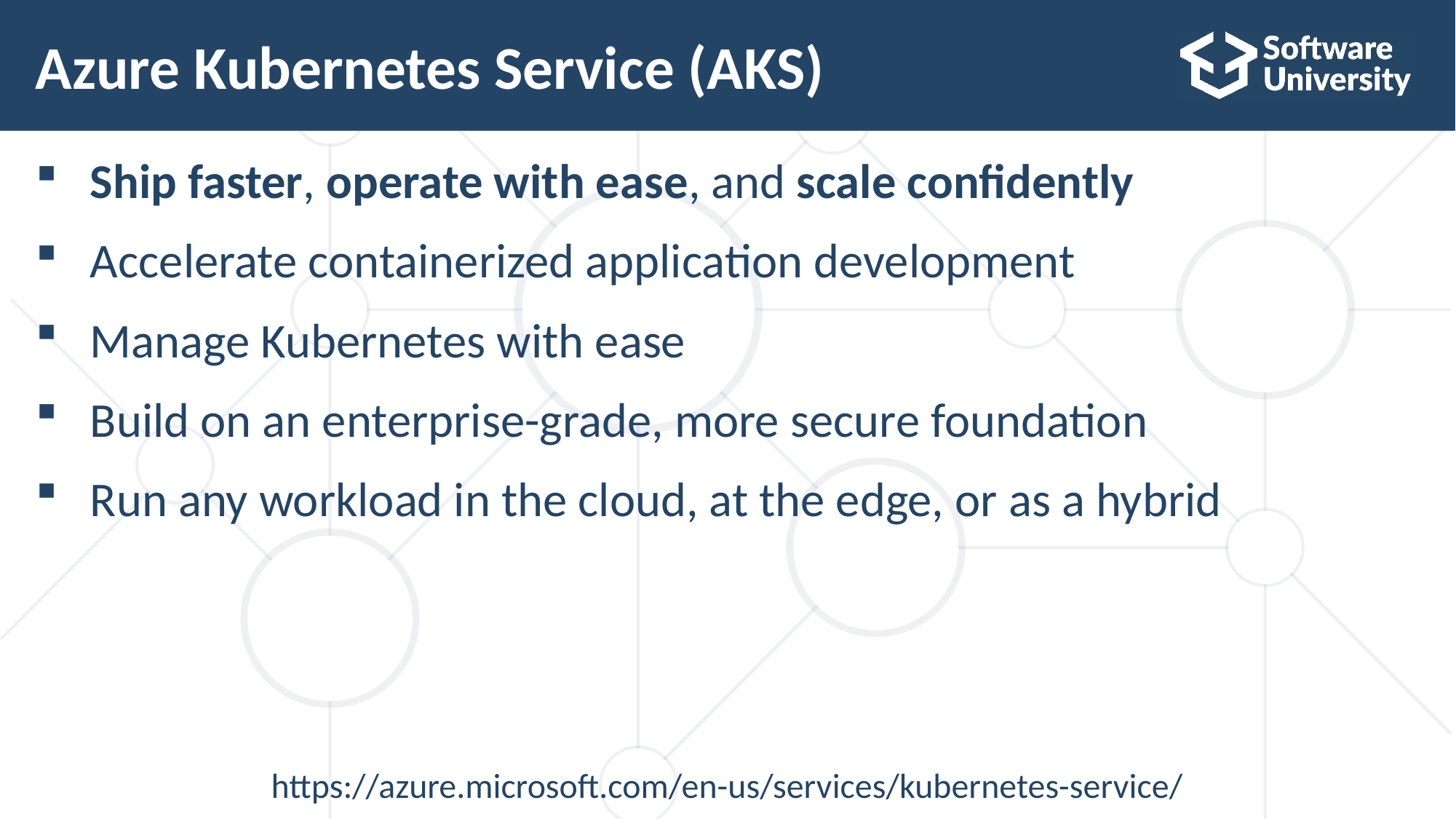

# Azure Kubernetes Service (AKS)
Ship faster, operate with ease, and scale confidently
Accelerate containerized application development
Manage Kubernetes with ease
Build on an enterprise-grade, more secure foundation
Run any workload in the cloud, at the edge, or as a hybrid

https://azure.microsoft.com/en-us/services/kubernetes-service/